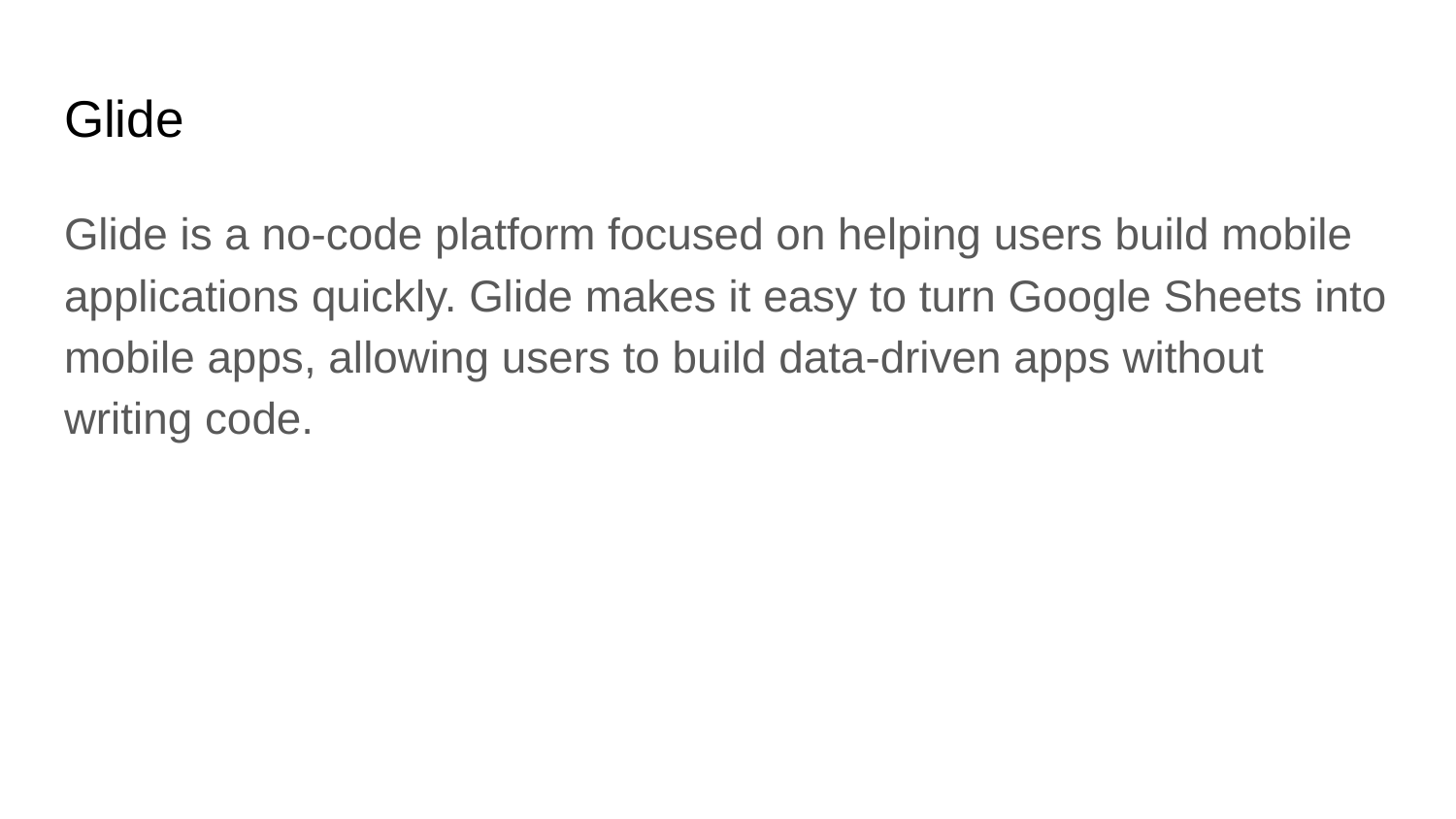

# Glide
Glide is a no-code platform focused on helping users build mobile applications quickly. Glide makes it easy to turn Google Sheets into mobile apps, allowing users to build data-driven apps without writing code.